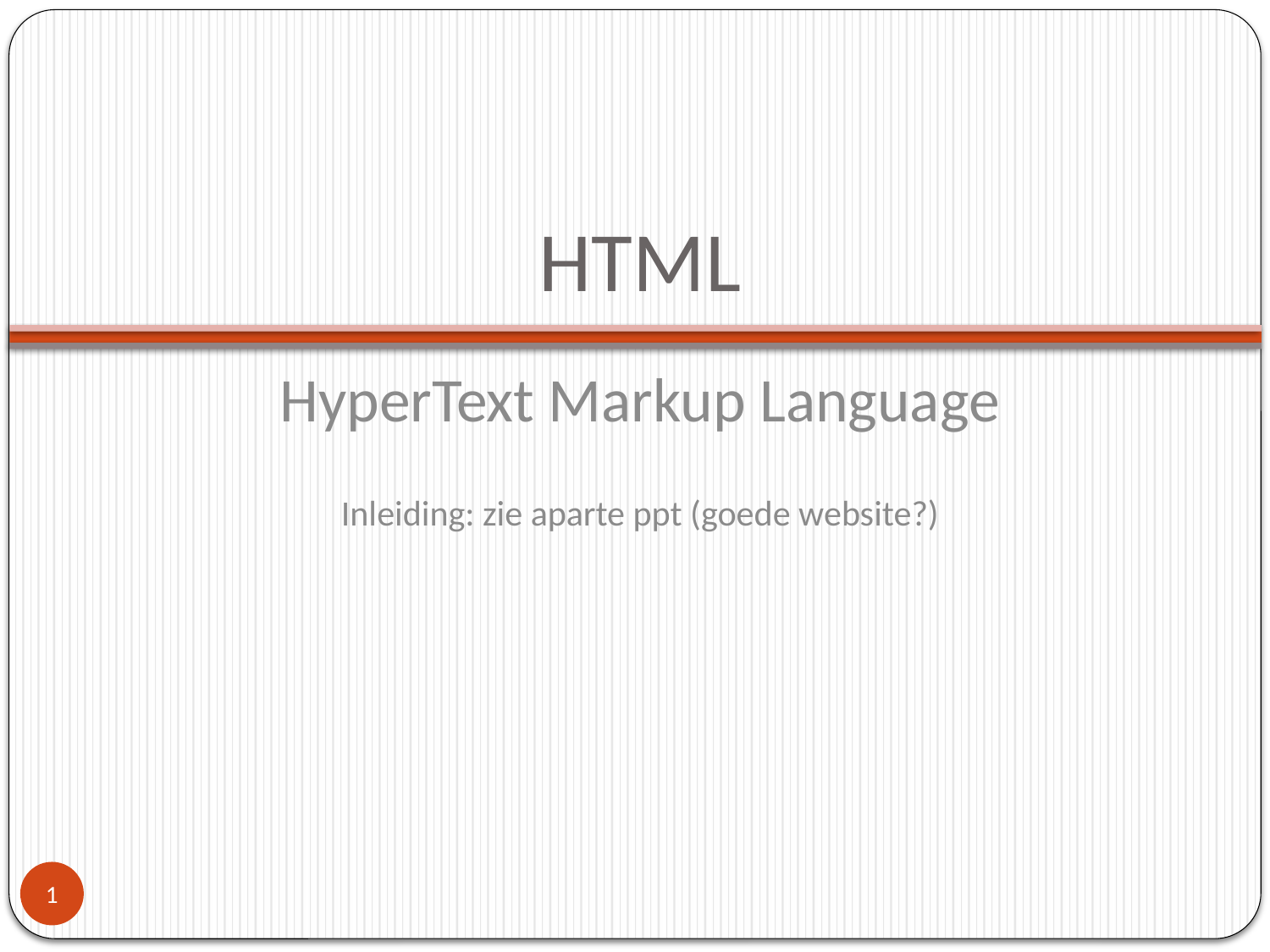

# HTML
HyperText Markup Language

Inleiding: zie aparte ppt (goede website?)
1